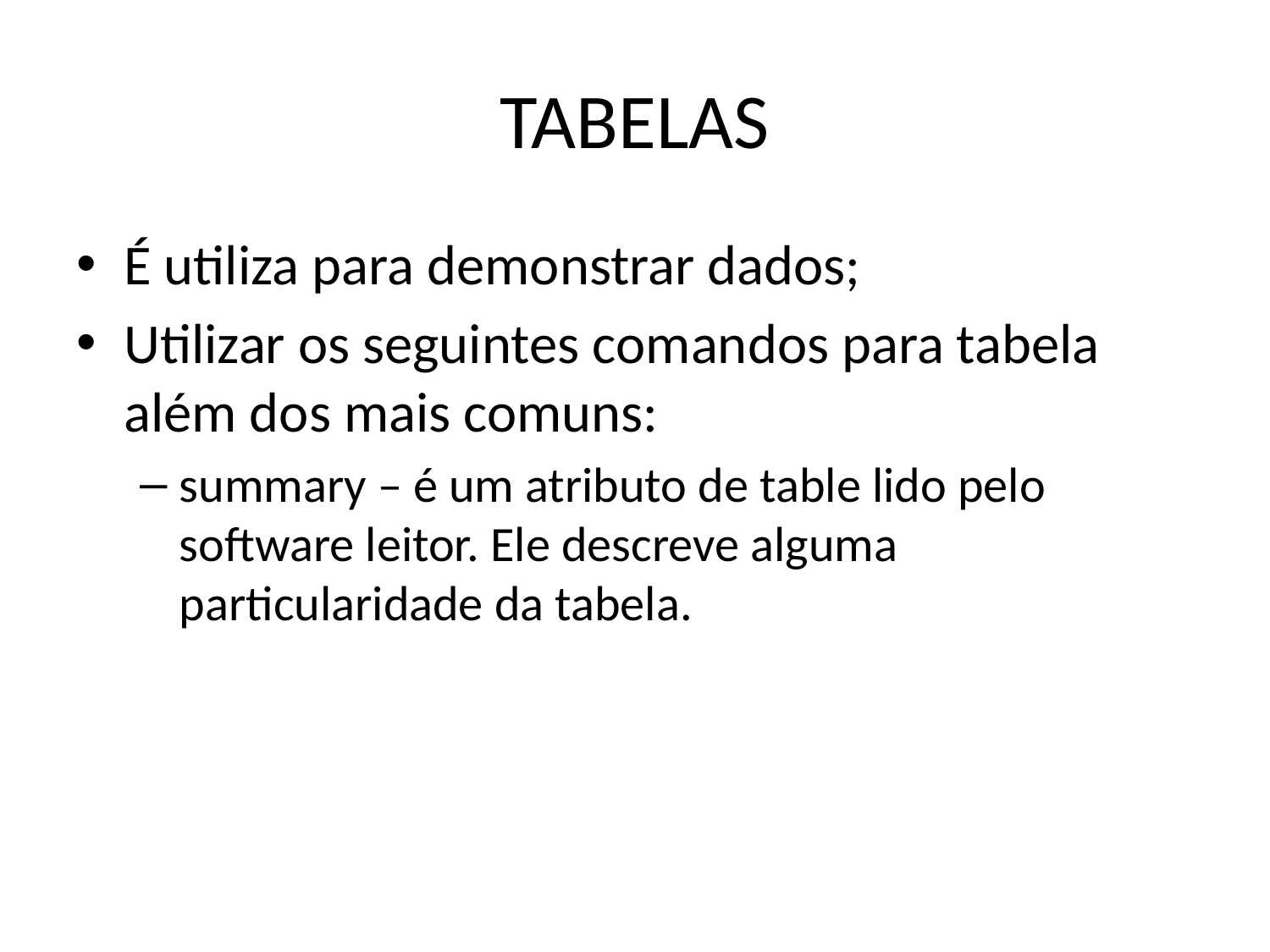

# TABELAS
É utiliza para demonstrar dados;
Utilizar os seguintes comandos para tabela além dos mais comuns:
summary – é um atributo de table lido pelo software leitor. Ele descreve alguma particularidade da tabela.